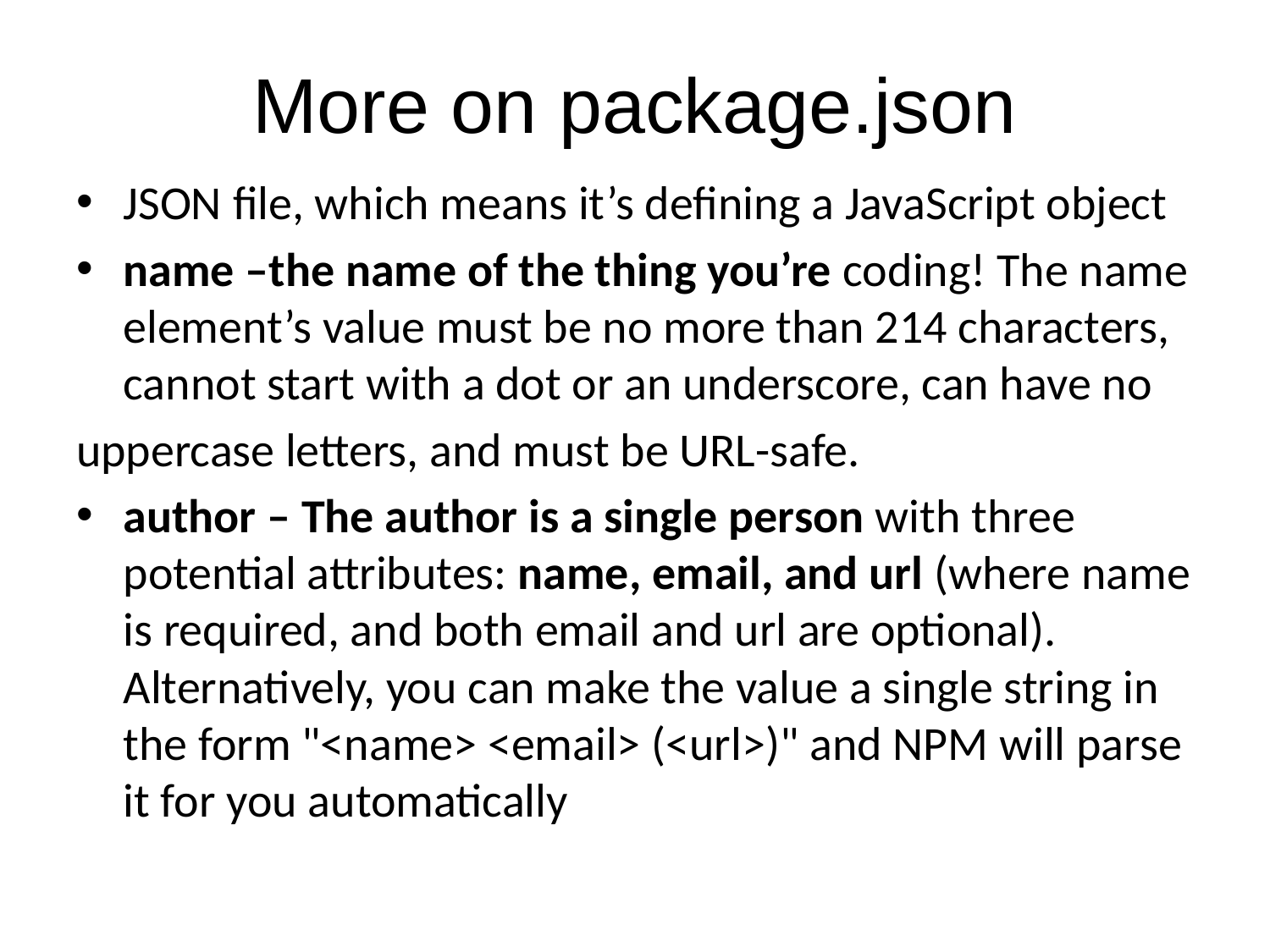

# More on package.json
JSON file, which means it’s defining a JavaScript object
name –the name of the thing you’re coding! The name element’s value must be no more than 214 characters, cannot start with a dot or an underscore, can have no
uppercase letters, and must be URL-safe.
author – The author is a single person with three potential attributes: name, email, and url (where name is required, and both email and url are optional). Alternatively, you can make the value a single string in the form "<name> <email> (<url>)" and NPM will parse it for you automatically